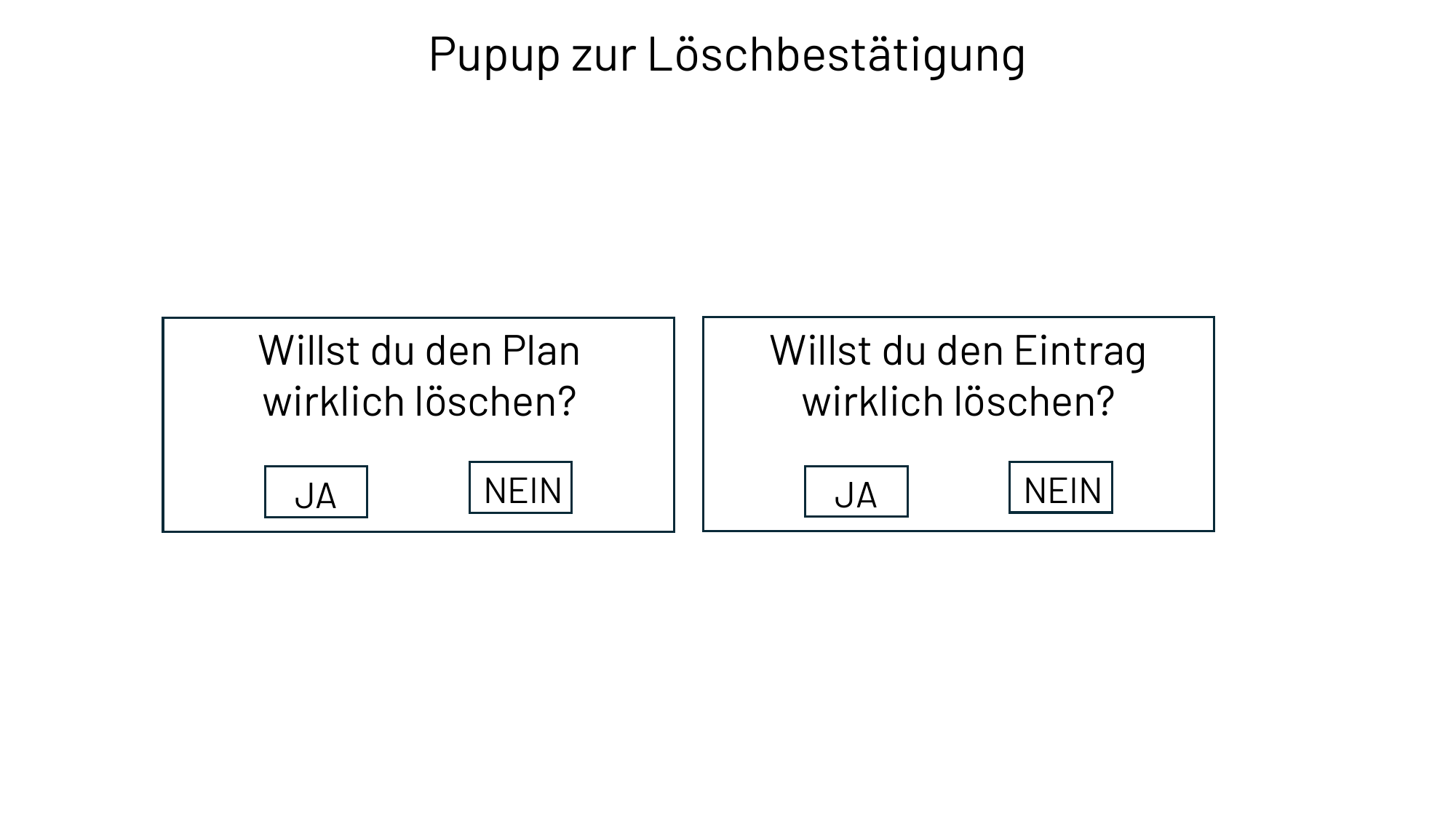

Pupup zur Löschbestätigung

Willst du den Eintrag wirklich löschen?

Willst du den Plan wirklich löschen?
NEIN

NEIN

JA

JA